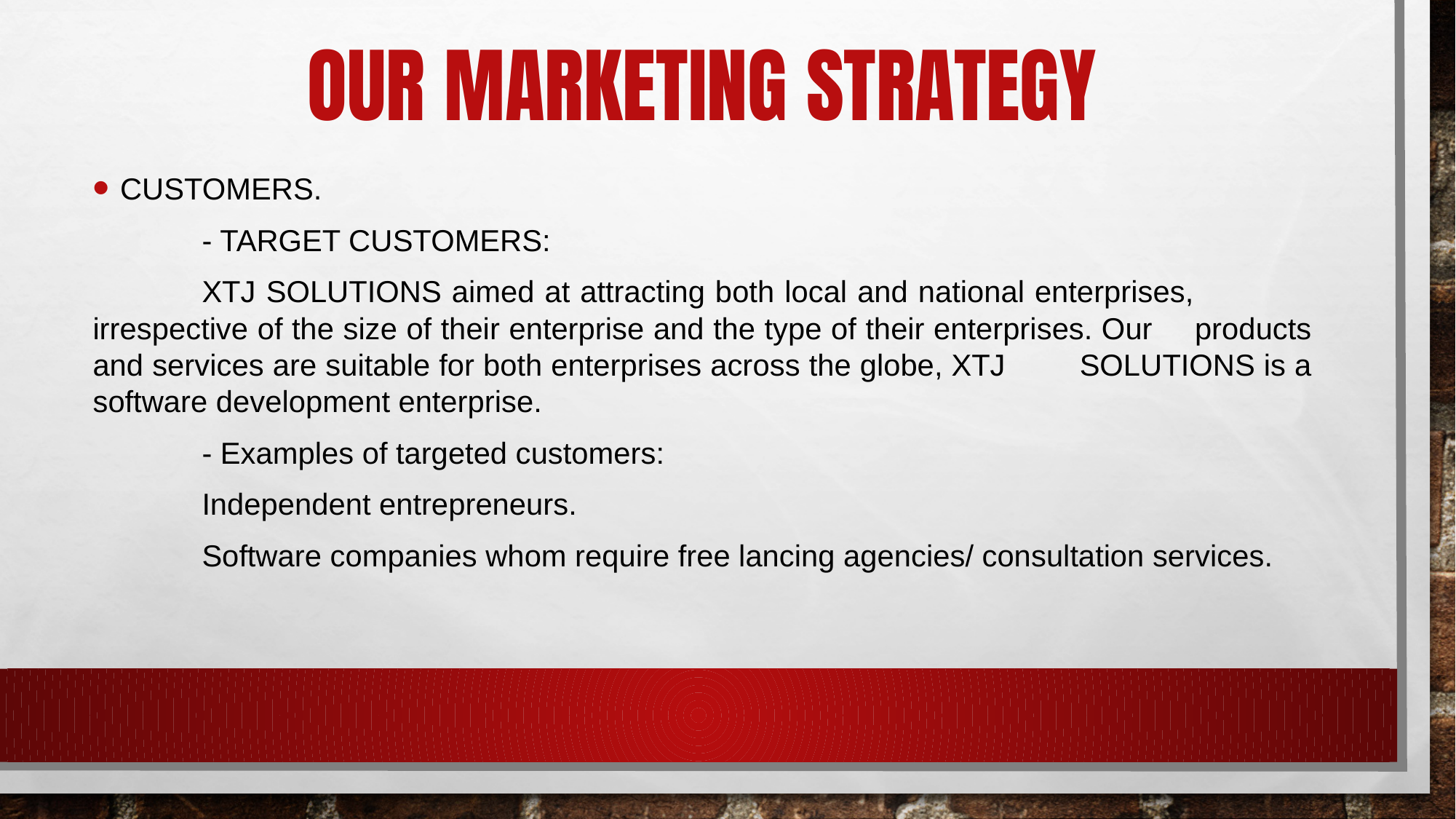

# Our Marketing strategy
Customers.
	- target customers:
	XTJ SOLUTIONS aimed at attracting both local and national enterprises, 	irrespective of the size of their enterprise and the type of their enterprises. Our 	products and services are suitable for both enterprises across the globe, XTJ 	SOLUTIONS is a software development enterprise.
	- Examples of targeted customers:
	Independent entrepreneurs.
	Software companies whom require free lancing agencies/ consultation services.